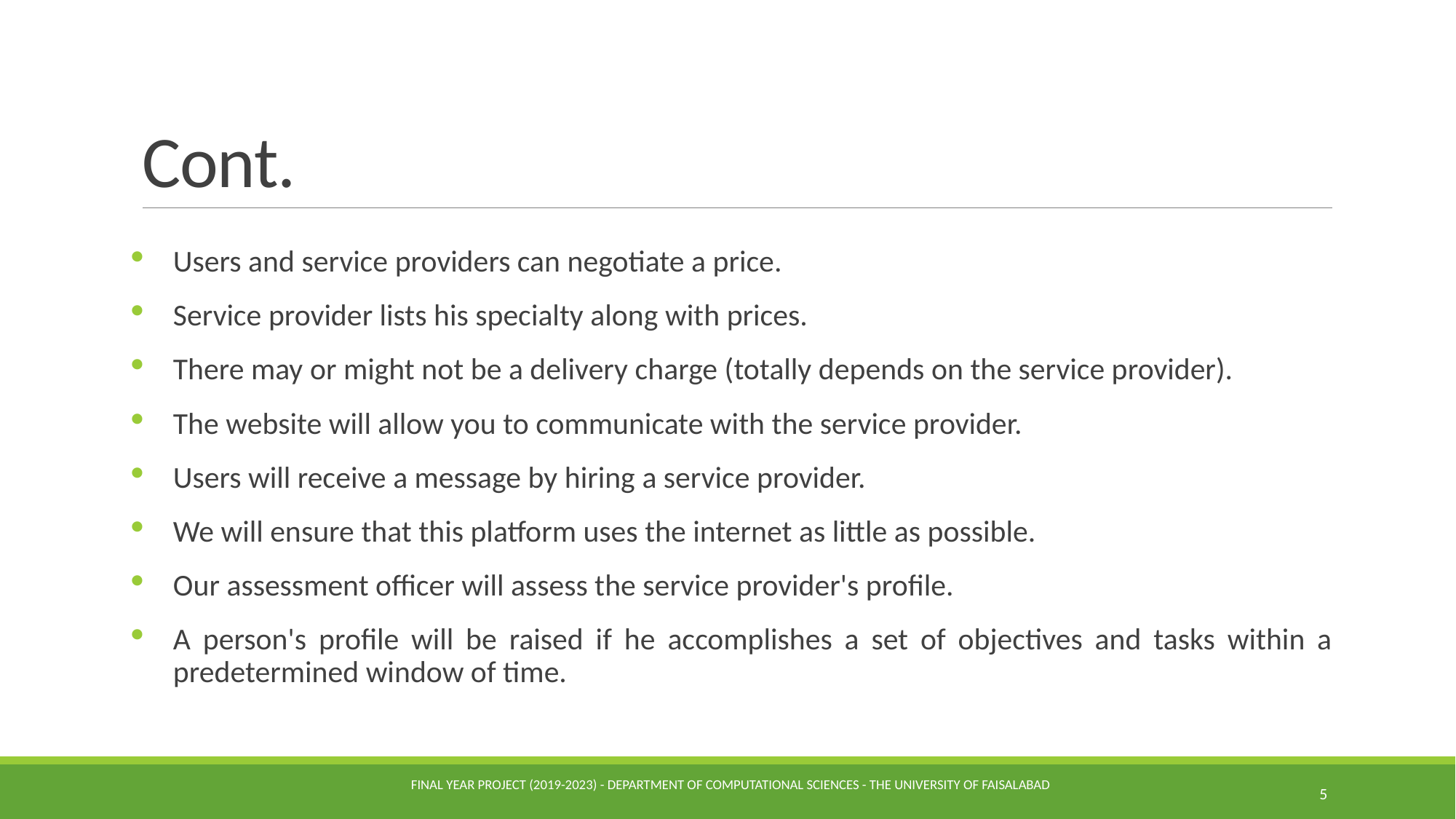

# Cont.
Users and service providers can negotiate a price.
Service provider lists his specialty along with prices.
There may or might not be a delivery charge (totally depends on the service provider).
The website will allow you to communicate with the service provider.
Users will receive a message by hiring a service provider.
We will ensure that this platform uses the internet as little as possible.
Our assessment officer will assess the service provider's profile.
A person's profile will be raised if he accomplishes a set of objectives and tasks within a predetermined window of time.

FINAL YEAR PROJECT (2019-2023) - Department of Computational Sciences - The University of Faisalabad
5